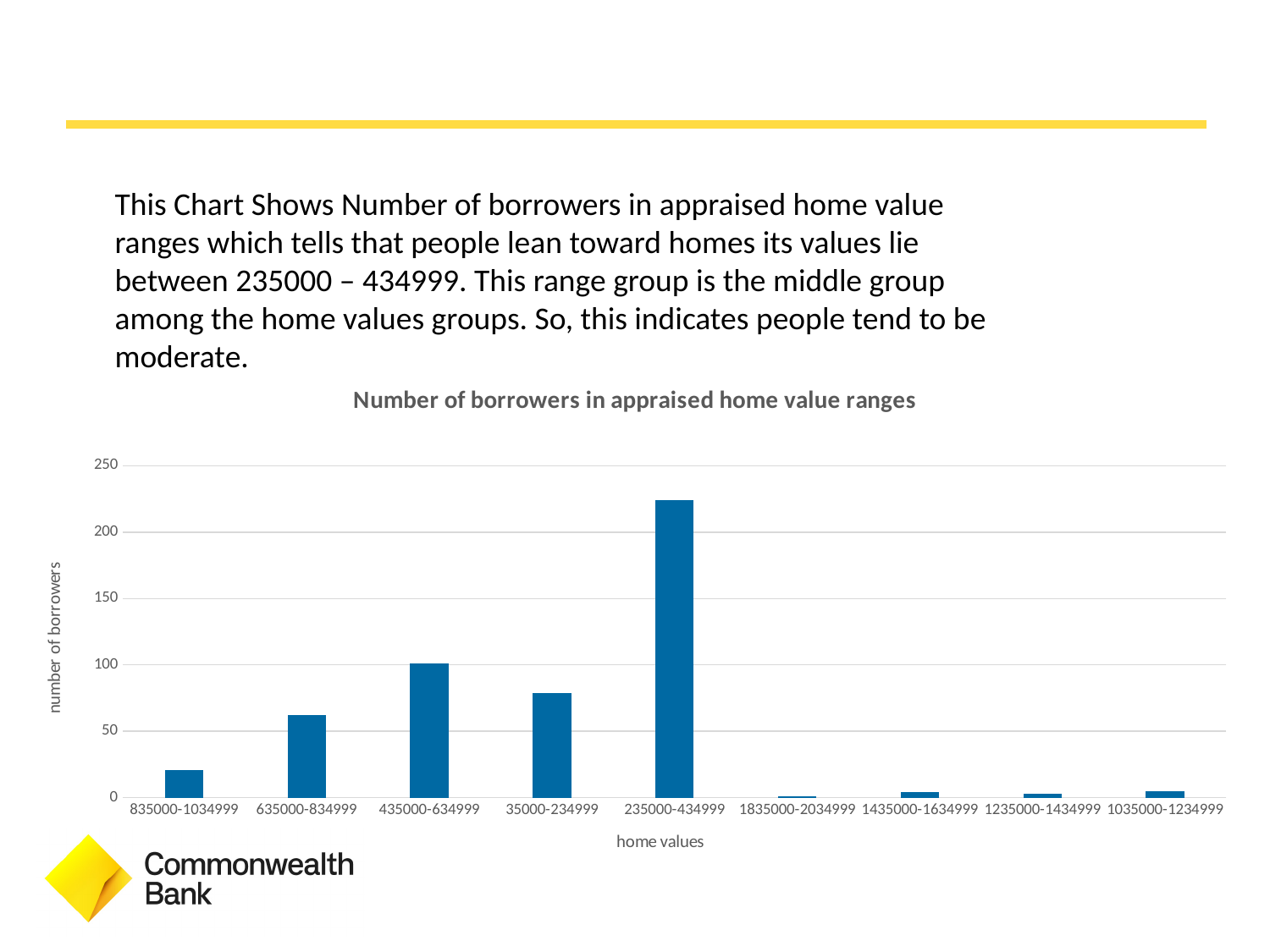

This Chart Shows Number of borrowers in appraised home value ranges which tells that people lean toward homes its values lie between 235000 – 434999. This range group is the middle group among the home values groups. So, this indicates people tend to be moderate.

### Chart: Number of borrowers in appraised home value ranges

| Category | Total |
|---|---|
| 835000-1034999 | 21.0 |
| 635000-834999 | 62.0 |
| 435000-634999 | 101.0 |
| 35000-234999 | 79.0 |
| 235000-434999 | 224.0 |
| 1835000-2034999 | 1.0 |
| 1435000-1634999 | 4.0 |
| 1235000-1434999 | 3.0 |
| 1035000-1234999 | 5.0 |